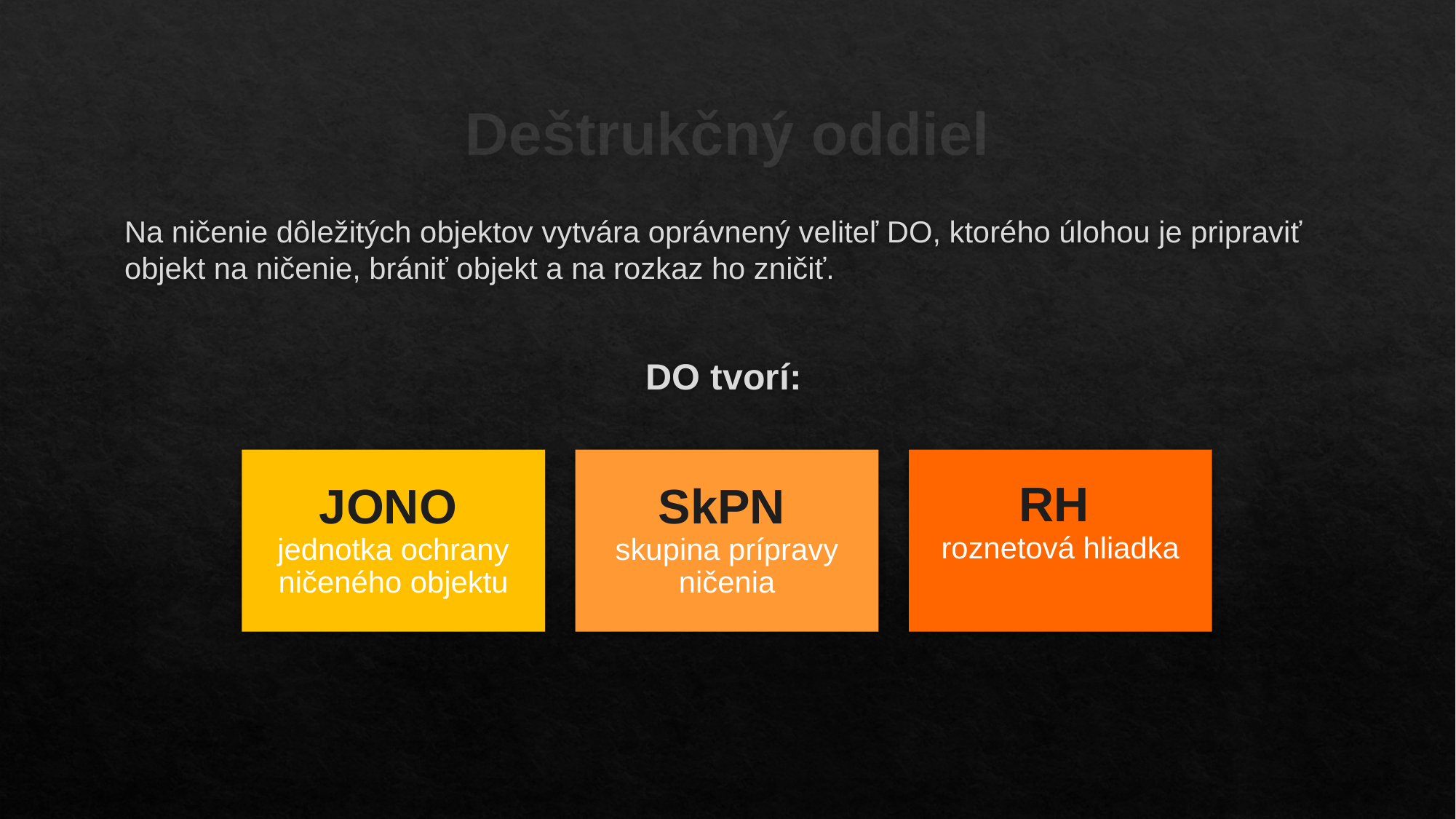

# Deštrukčný oddiel
Na ničenie dôležitých objektov vytvára oprávnený veliteľ DO, ktorého úlohou je pripraviť objekt na ničenie, brániť objekt a na rozkaz ho zničiť.

DO tvorí:
JONO
jednotka ochrany ničeného objektu
SkPN
skupina prípravy ničenia
RH
roznetová hliadka